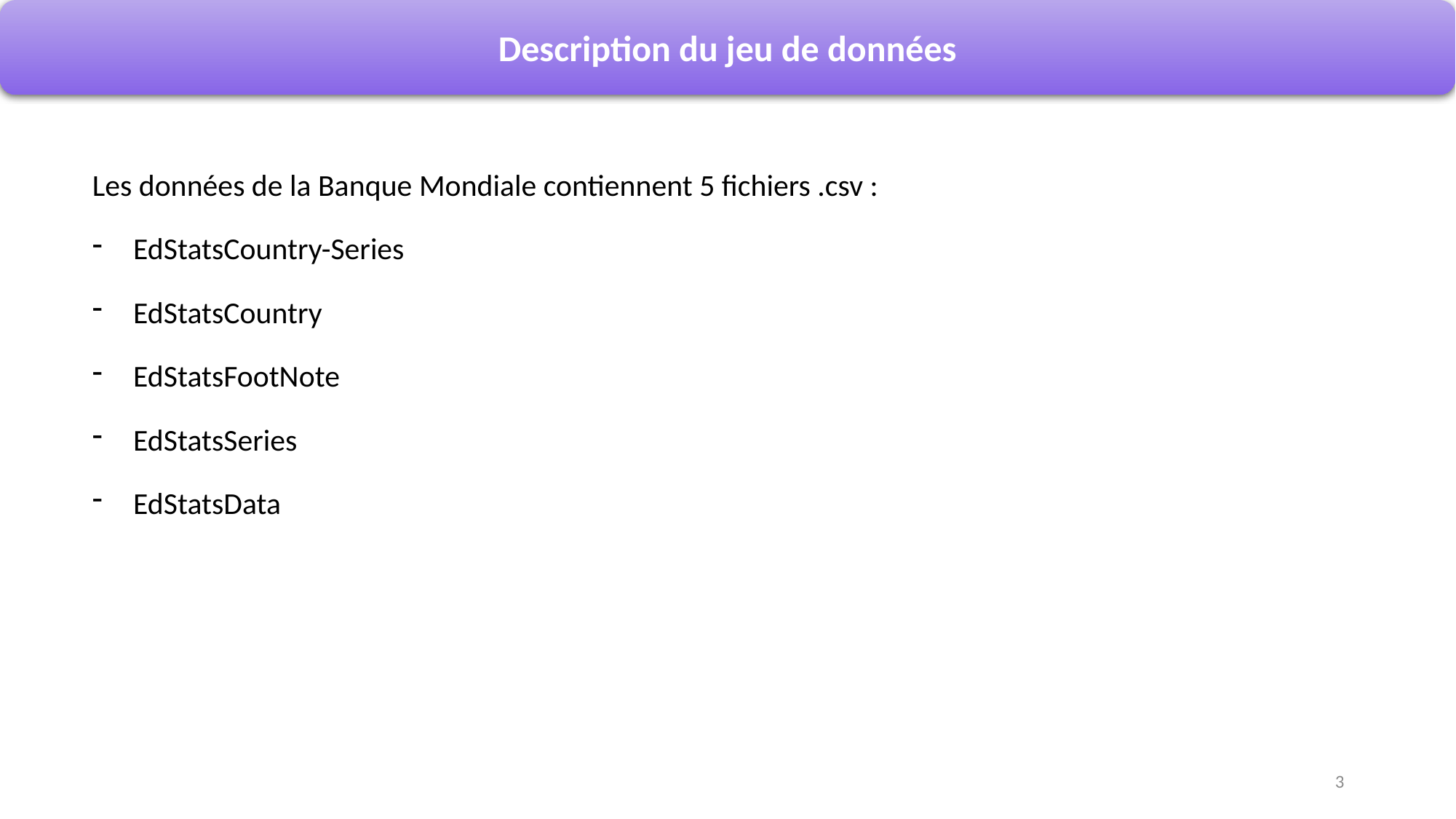

Description du jeu de données
Les données de la Banque Mondiale contiennent 5 fichiers .csv :
EdStatsCountry-Series
EdStatsCountry
EdStatsFootNote
EdStatsSeries
EdStatsData
3